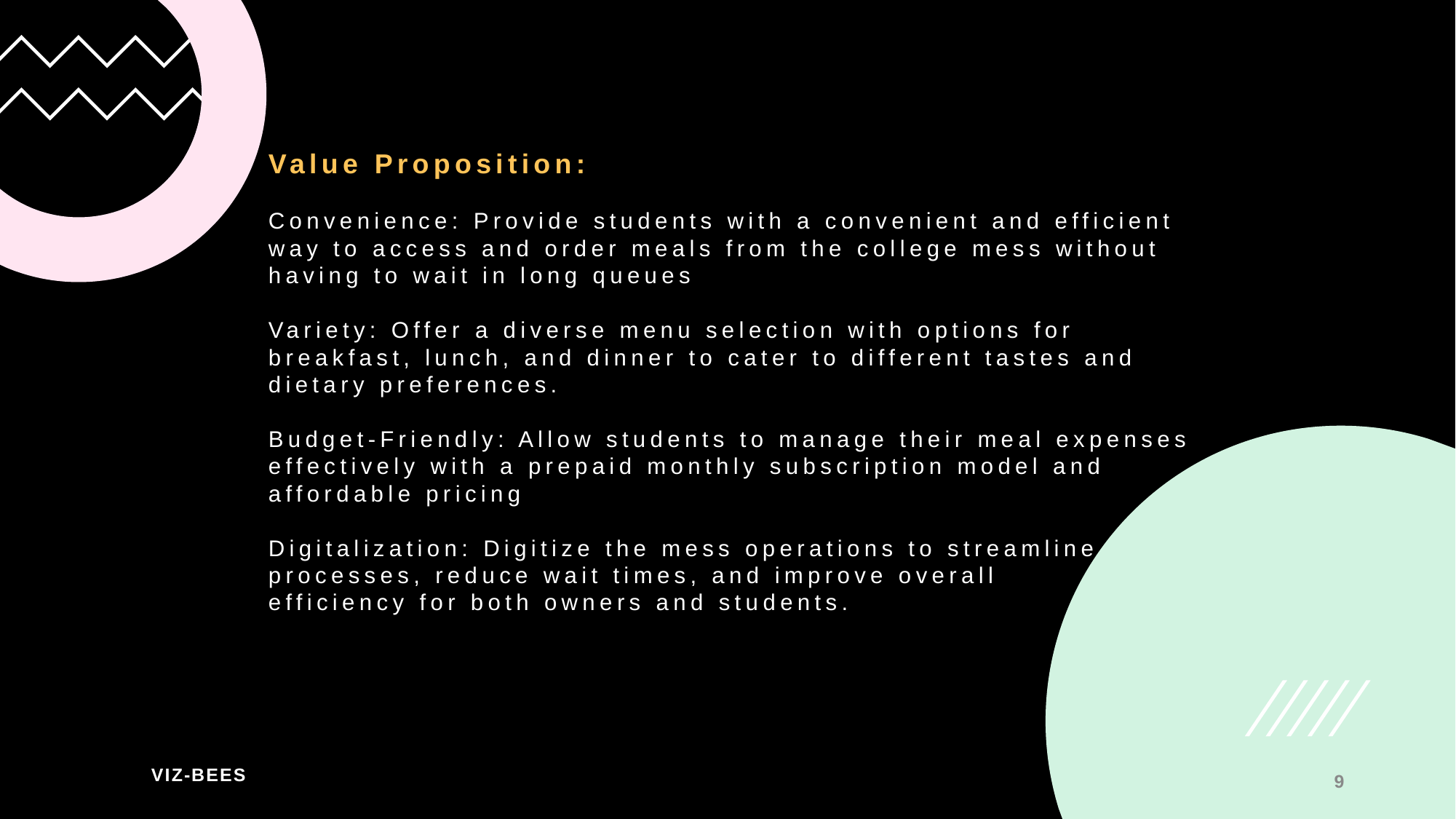

# Value Proposition: Convenience: Provide students with a convenient and efficient way to access and order meals from the college mess without having to wait in long queues Variety: Offer a diverse menu selection with options for breakfast, lunch, and dinner to cater to different tastes and dietary preferences. Budget-Friendly: Allow students to manage their meal expenses effectively with a prepaid monthly subscription model and affordable pricing Digitalization: Digitize the mess operations to streamline processes, reduce wait times, and improve overall efficiency for both owners and students.
Viz-bees
9